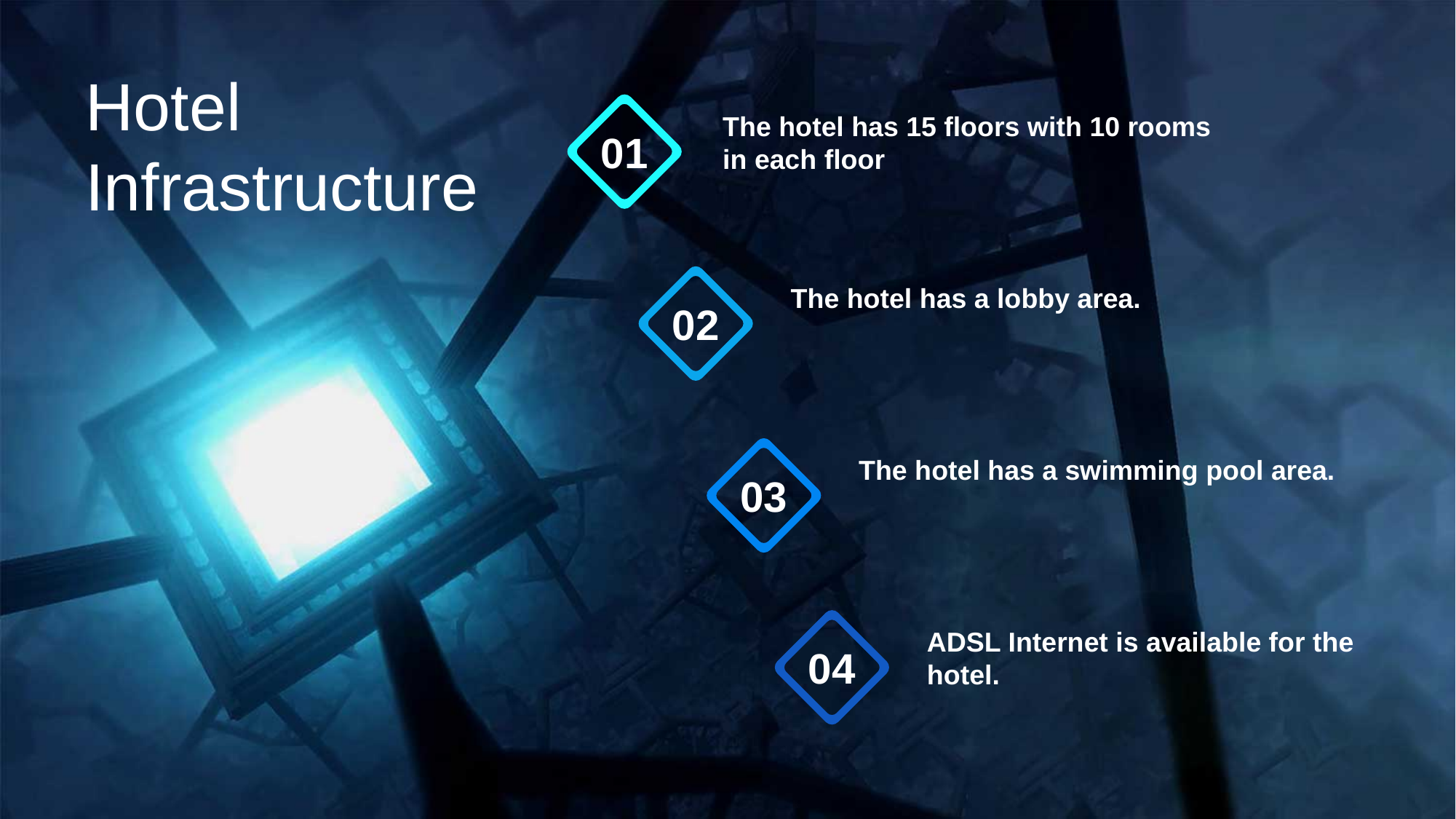

Hotel Infrastructure

The hotel has 15 floors with 10 rooms in each floor
01

The hotel has a lobby area.
02

The hotel has a swimming pool area.
03

ADSL Internet is available for the hotel.
04